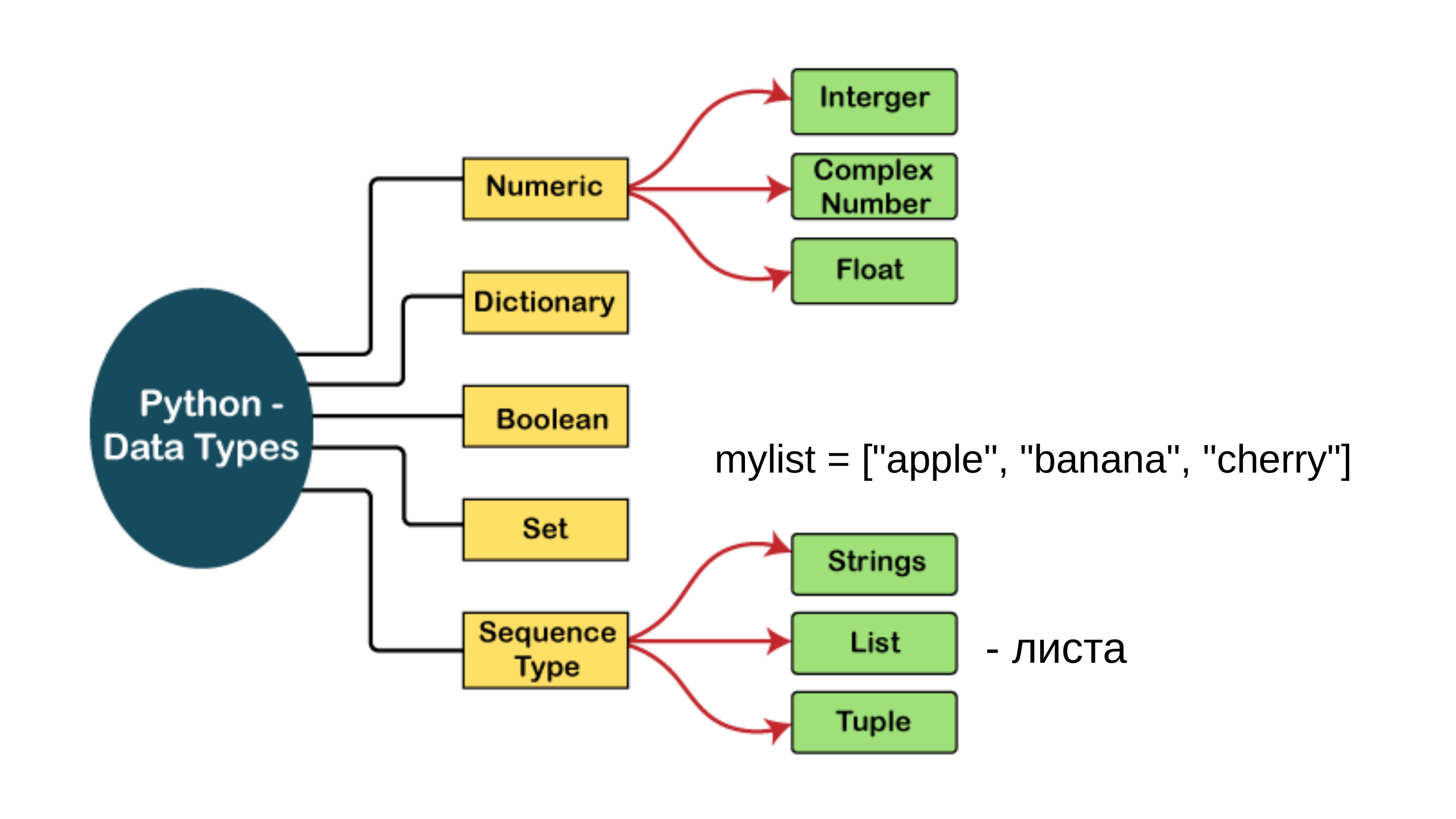

mylist = ["apple", "banana", "cherry"]
- листа